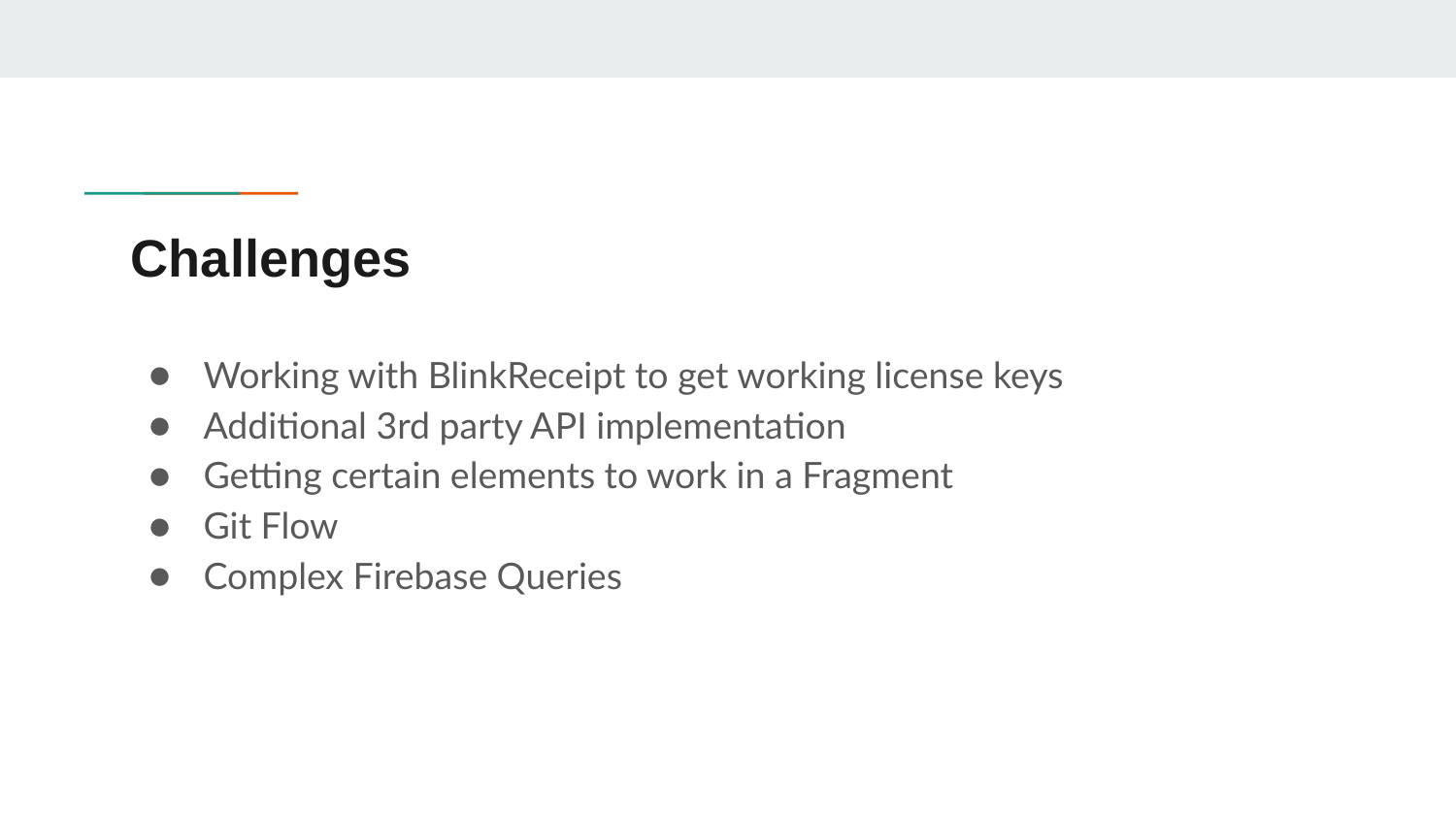

# Challenges
Working with BlinkReceipt to get working license keys
Additional 3rd party API implementation
Getting certain elements to work in a Fragment
Git Flow
Complex Firebase Queries